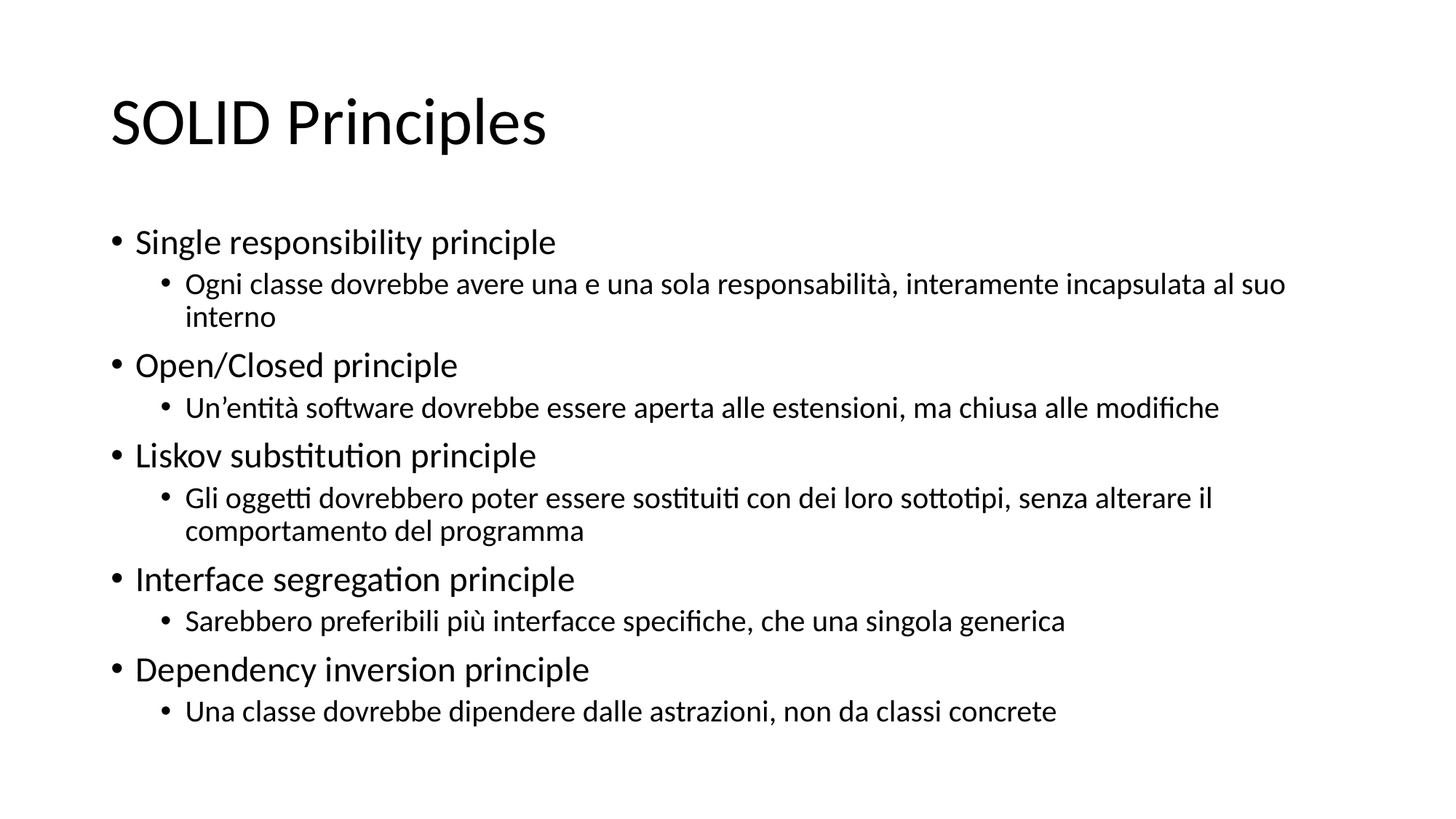

# SOLID Principles
Single responsibility principle
Ogni classe dovrebbe avere una e una sola responsabilità, interamente incapsulata al suo interno
Open/Closed principle
Un’entità software dovrebbe essere aperta alle estensioni, ma chiusa alle modifiche
Liskov substitution principle
Gli oggetti dovrebbero poter essere sostituiti con dei loro sottotipi, senza alterare il comportamento del programma
Interface segregation principle
Sarebbero preferibili più interfacce specifiche, che una singola generica
Dependency inversion principle
Una classe dovrebbe dipendere dalle astrazioni, non da classi concrete